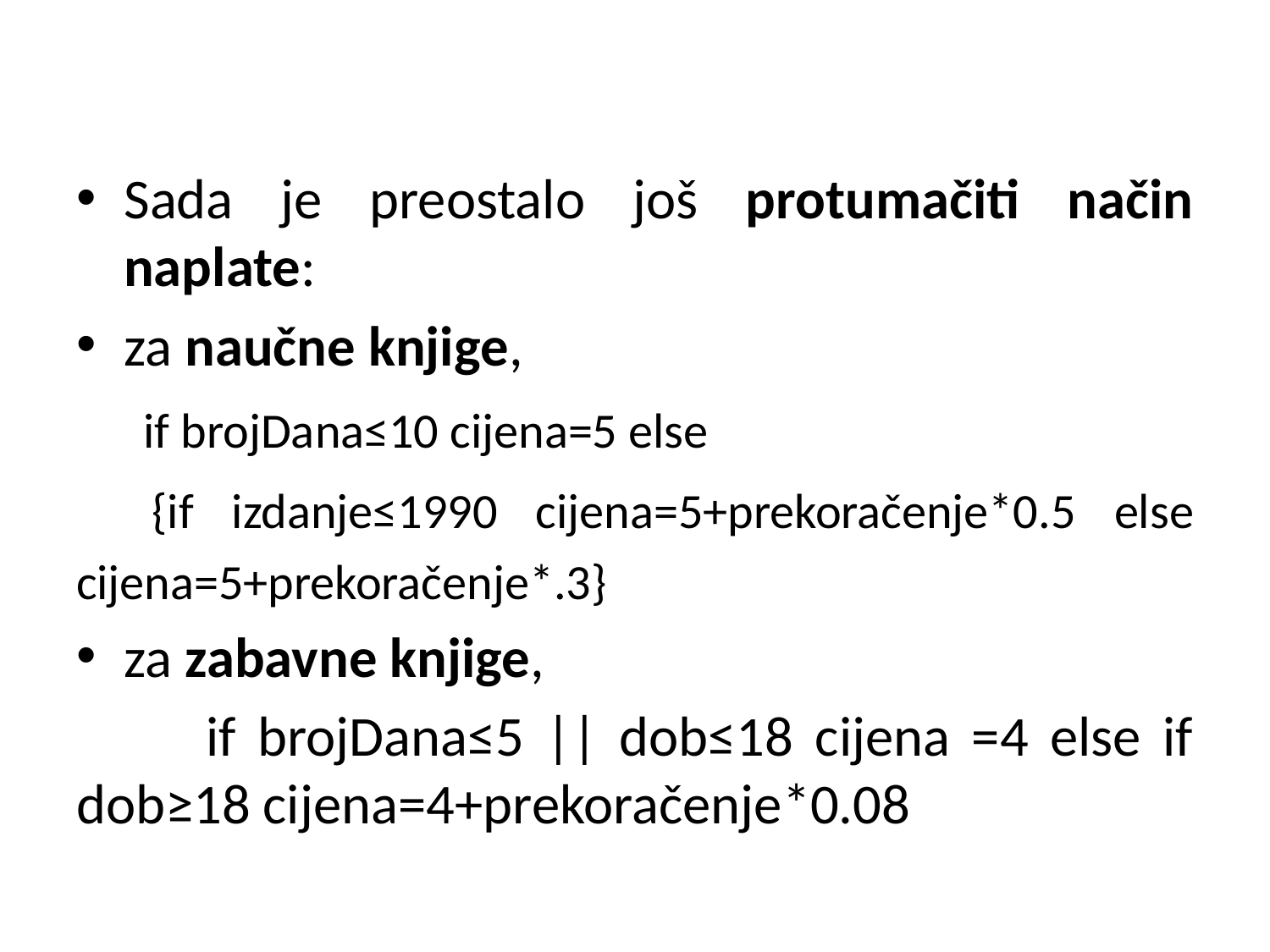

#
Sada je preostalo još protumačiti način naplate:
za naučne knjige,
      if brojDana≤10 cijena=5 else
  {if izdanje≤1990 cijena=5+prekoračenje*0.5 else cijena=5+prekoračenje*.3}
za zabavne knjige,
      if brojDana≤5 || dob≤18 cijena =4 else if dob≥18 cijena=4+prekoračenje*0.08